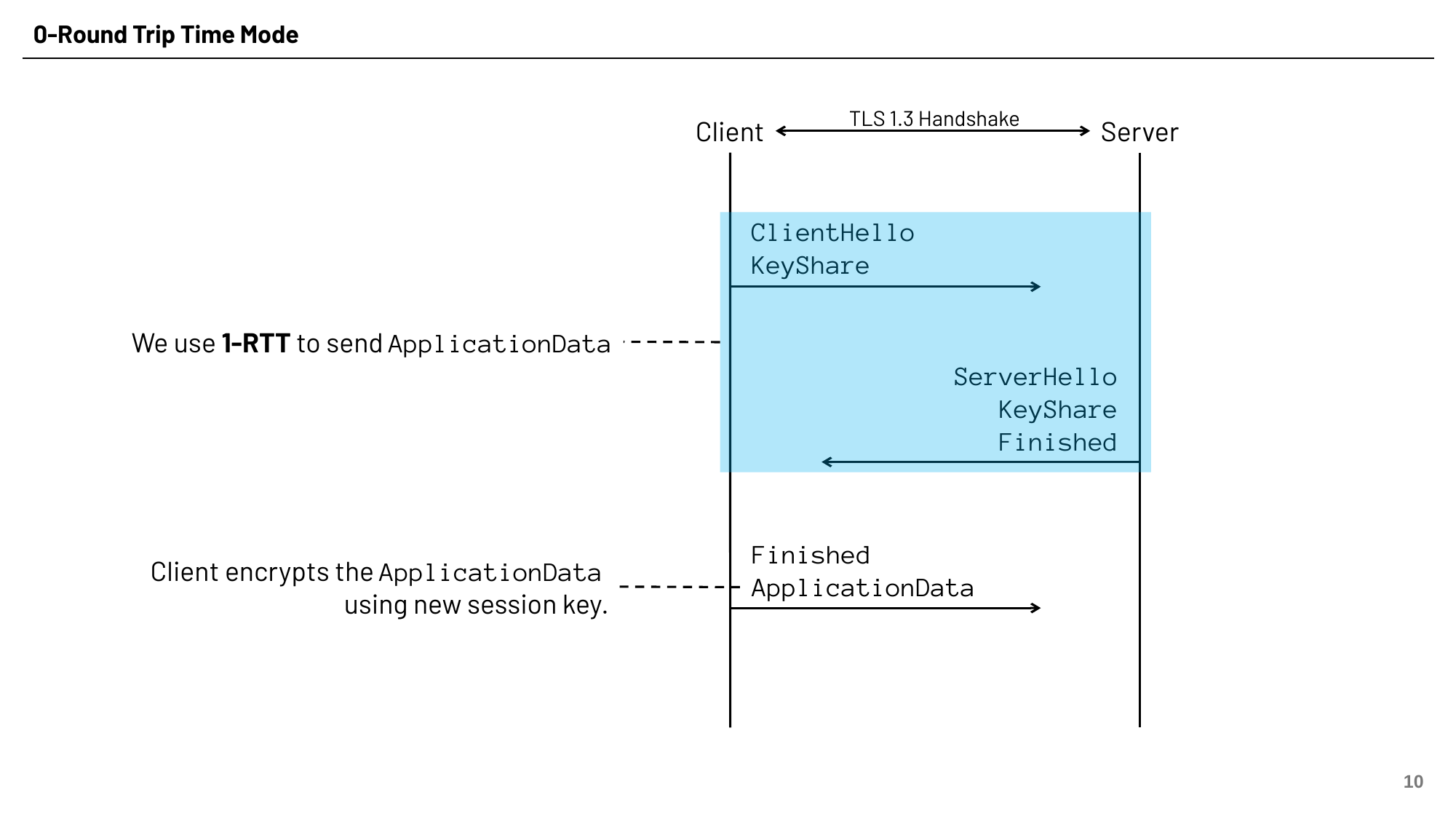

# 0-Round Trip Time Mode
TLS 1.3 Handshake
Client
Server
ClientHello
KeyShare

We use 1-RTT to send ApplicationData
ServerHello
KeyShare
Finished
Finished
ApplicationData
Client encrypts the ApplicationData
using new session key.
10